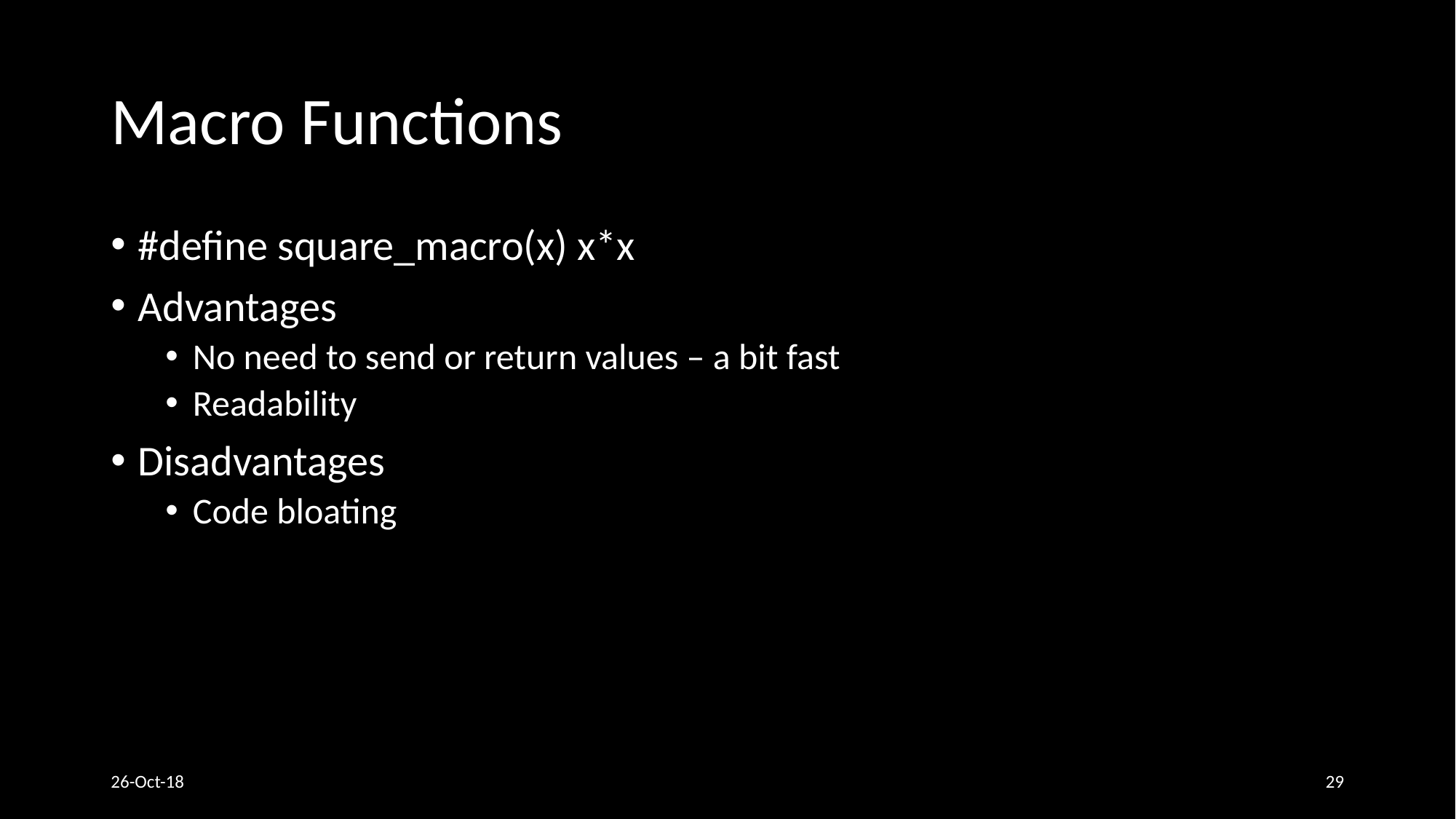

# Macro Functions
#define square_macro(x) x*x
Advantages
No need to send or return values – a bit fast
Readability
Disadvantages
Code bloating
26-Oct-18
29